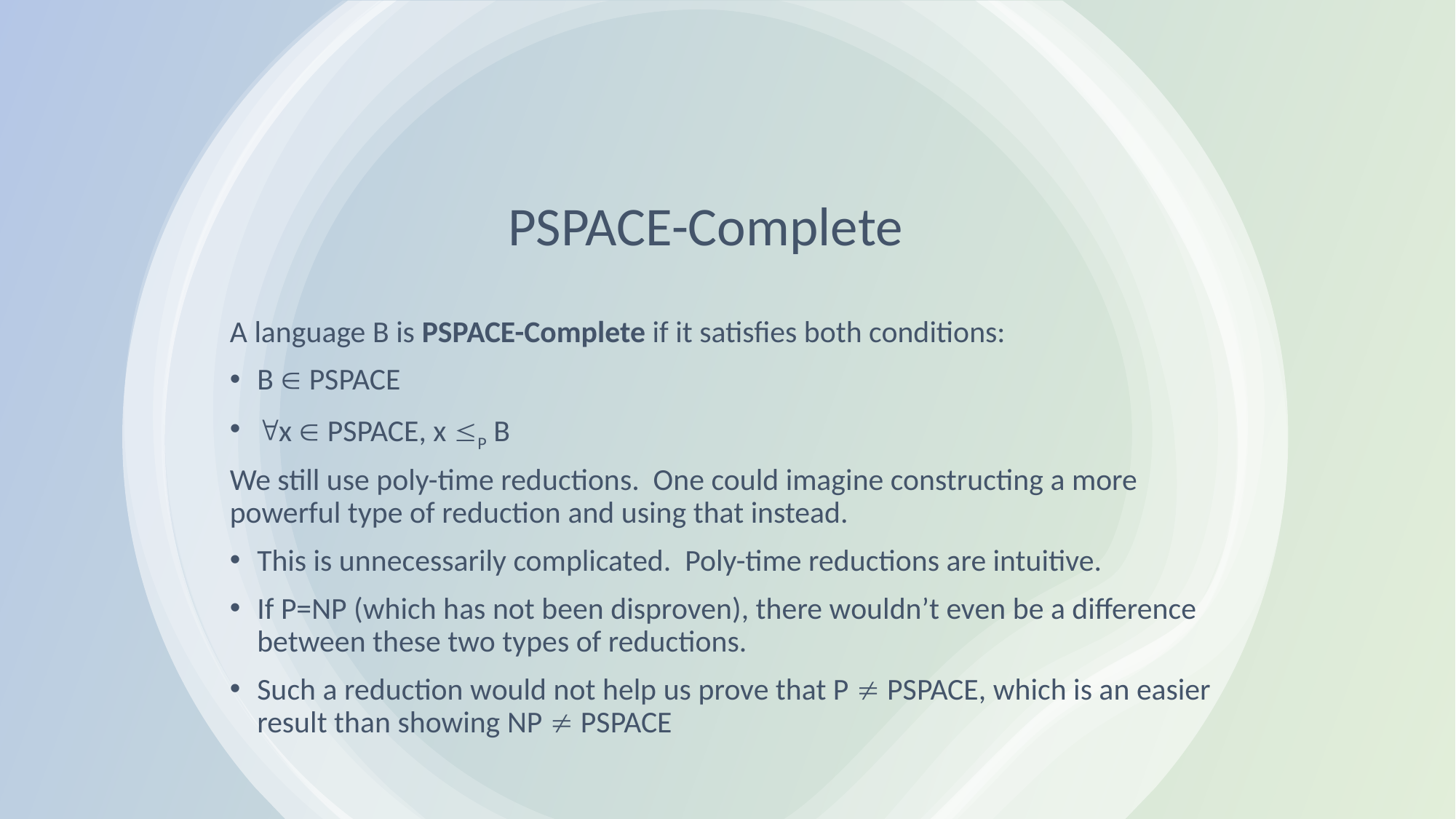

# PSPACE-Complete
A language B is PSPACE-Complete if it satisfies both conditions:
B ∈ PSPACE
∀x ∈ PSPACE, x ≤P B
We still use poly-time reductions.  One could imagine constructing a more powerful type of reduction and using that instead.
This is unnecessarily complicated.  Poly-time reductions are intuitive.
If P=NP (which has not been disproven), there wouldn’t even be a difference between these two types of reductions.
Such a reduction would not help us prove that P ≠ PSPACE, which is an easier result than showing NP ≠ PSPACE